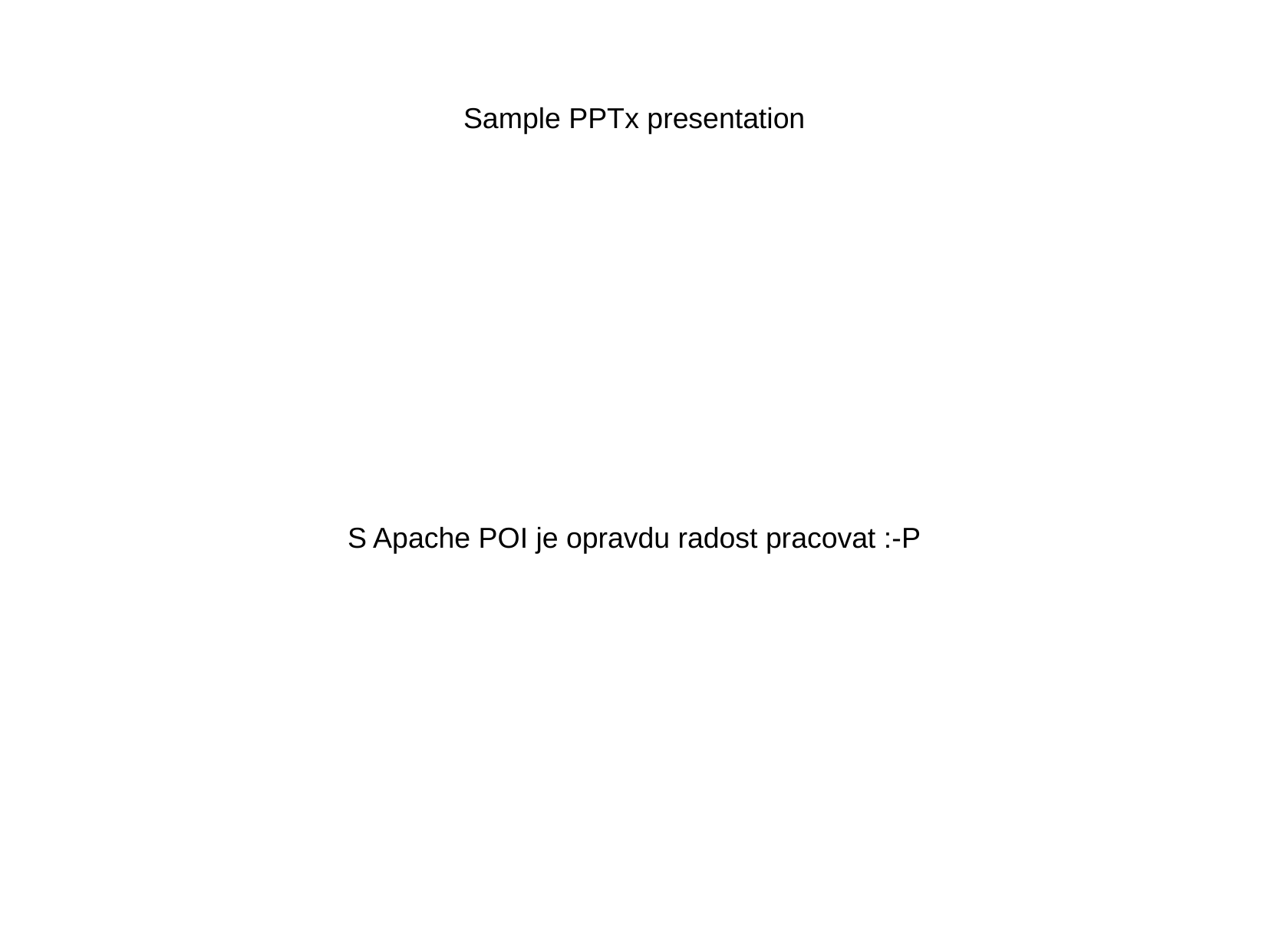

Sample PPTx presentation
S Apache POI je opravdu radost pracovat :-P